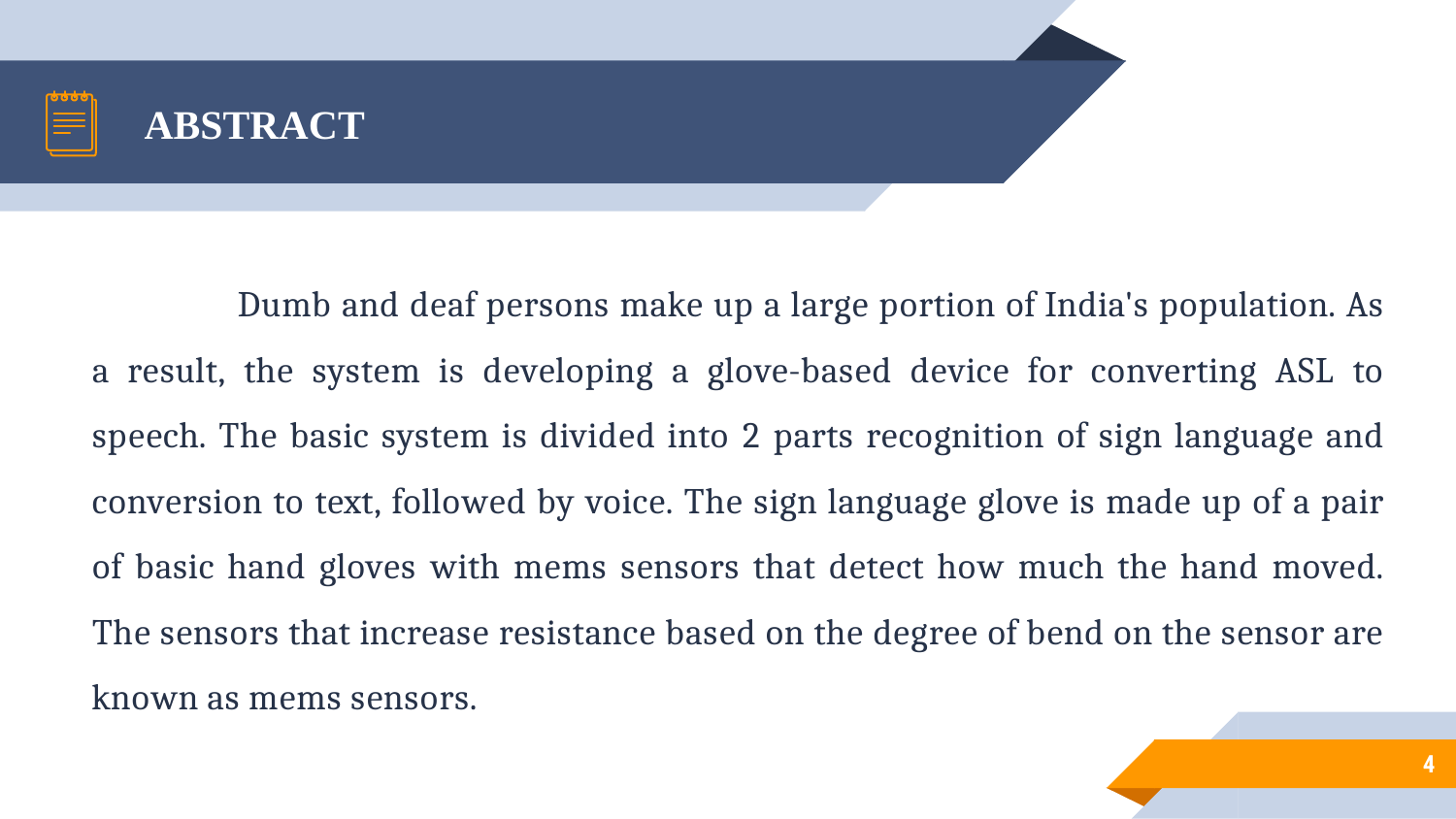

# ABSTRACT

	Dumb and deaf persons make up a large portion of India's population. As a result, the system is developing a glove-based device for converting ASL to speech. The basic system is divided into 2 parts recognition of sign language and conversion to text, followed by voice. The sign language glove is made up of a pair of basic hand gloves with mems sensors that detect how much the hand moved. The sensors that increase resistance based on the degree of bend on the sensor are known as mems sensors.
4